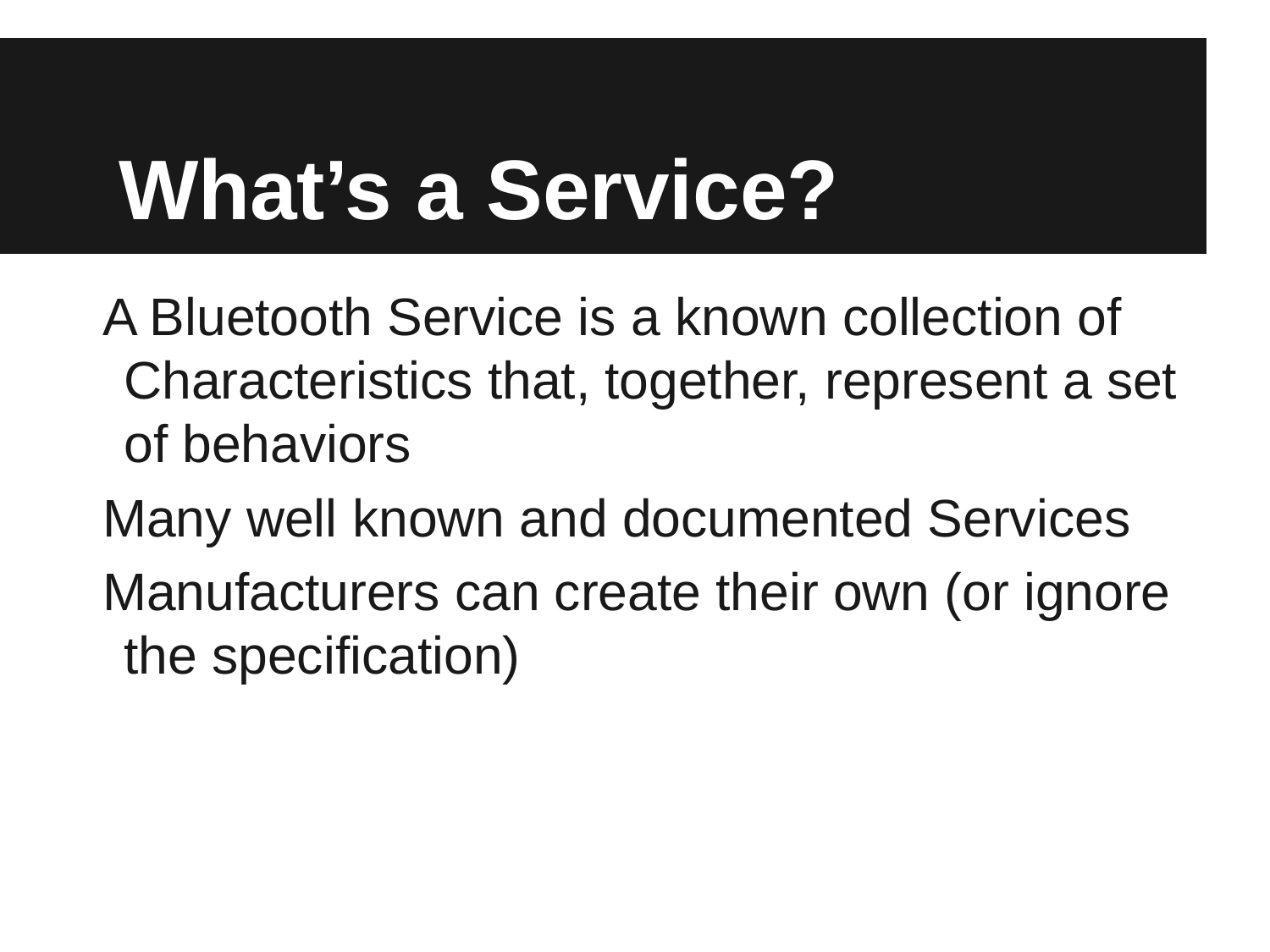

# What’s a Service?
A Bluetooth Service is a known collection of Characteristics that, together, represent a set of behaviors
Many well known and documented Services
Manufacturers can create their own (or ignore the specification)